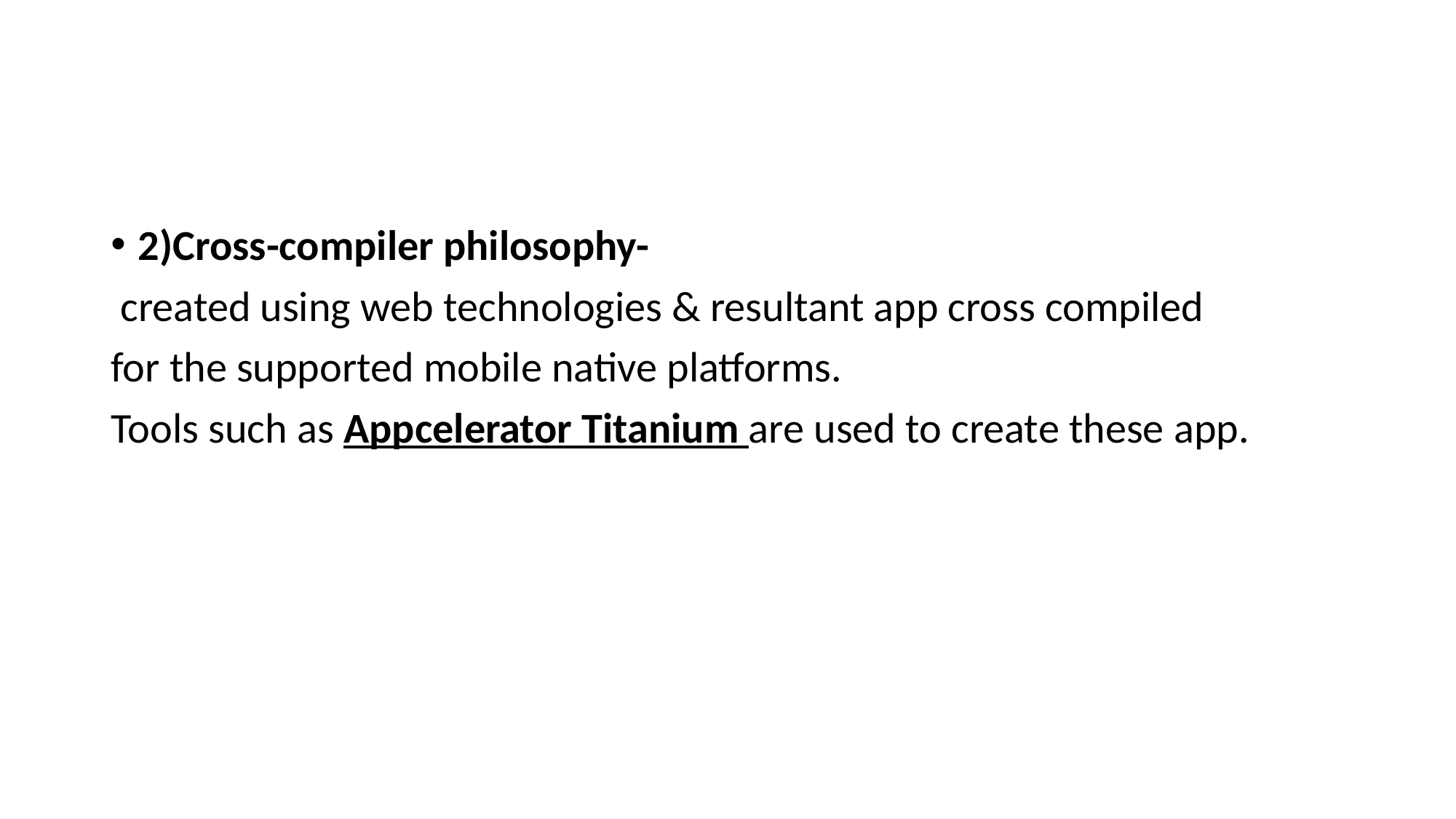

#
2)Cross-compiler philosophy-
 created using web technologies & resultant app cross compiled
for the supported mobile native platforms.
Tools such as Appcelerator Titanium are used to create these app.